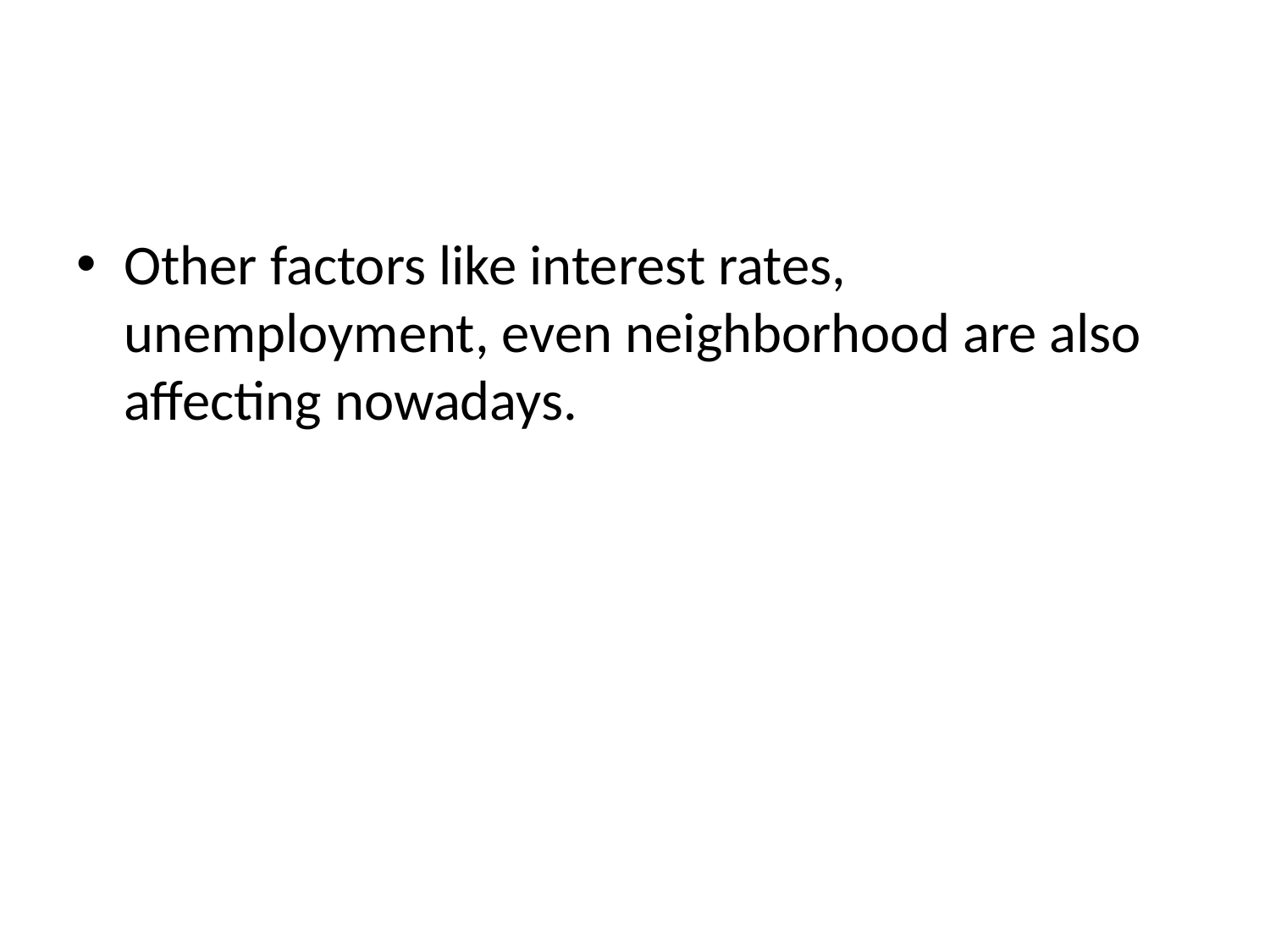

#
Other factors like interest rates, unemployment, even neighborhood are also affecting nowadays.